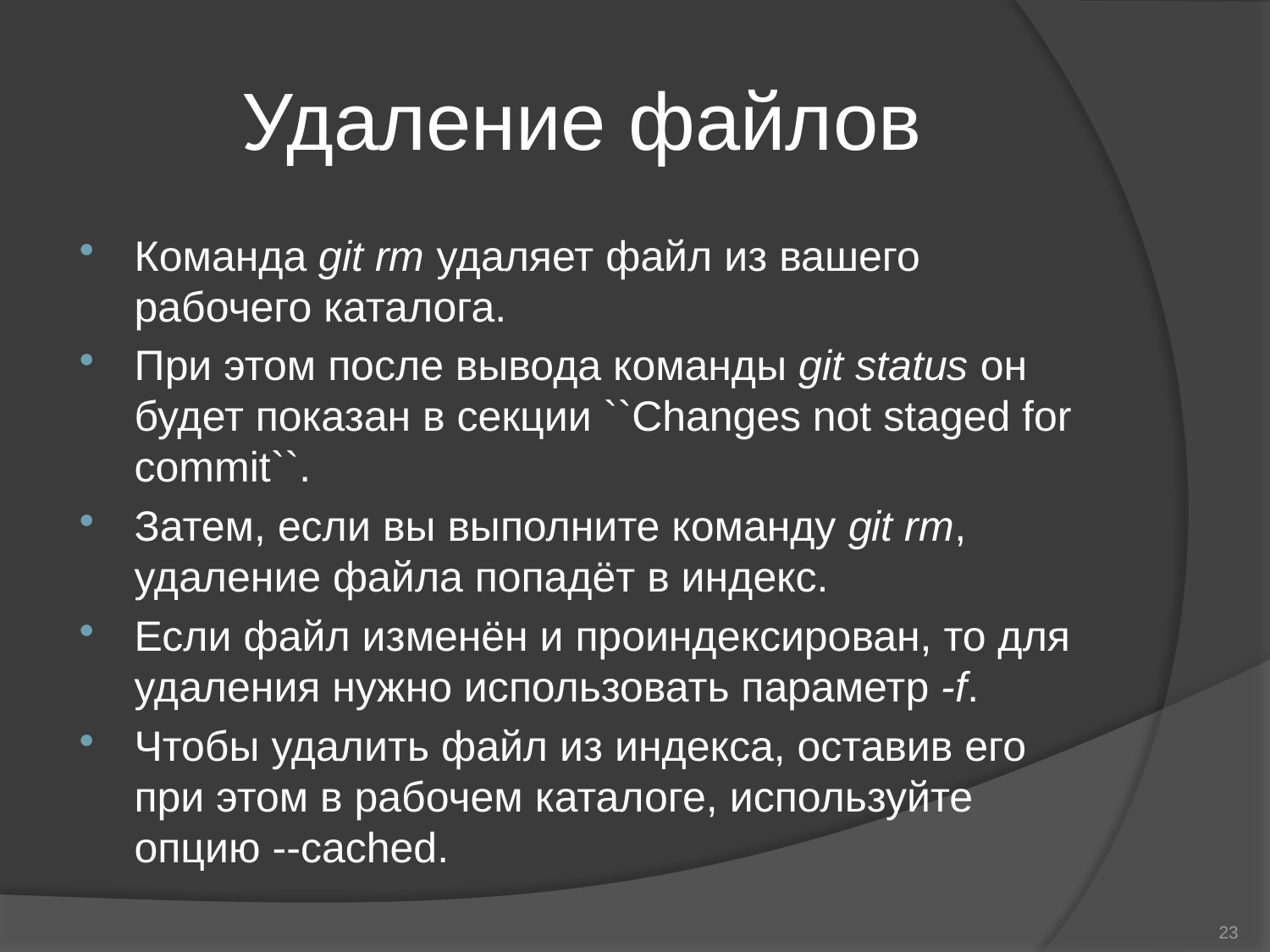

# Удаление файлов
Команда git rm удаляет файл из вашего рабочего каталога.
При этом после вывода команды git status он будет показан в секции ``Changes not staged for commit``.
Затем, если вы выполните команду git rm, удаление файла попадёт в индекс.
Если файл изменён и проиндексирован, то для удаления нужно использовать параметр -f.
Чтобы удалить файл из индекса, оставив его при этом в рабочем каталоге, используйте опцию --cached.
23